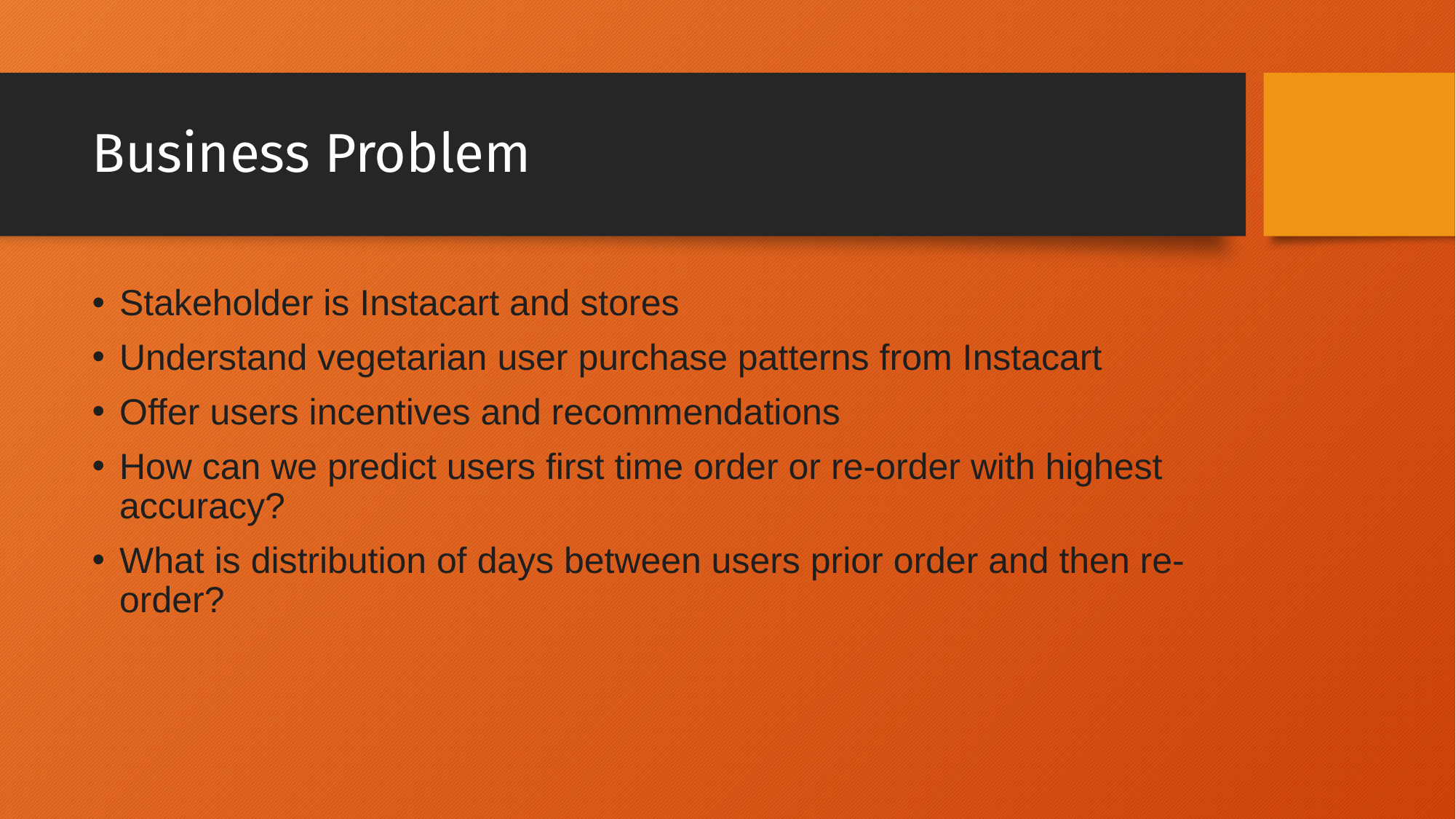

# Business Problem
Stakeholder is Instacart and stores
Understand vegetarian user purchase patterns from Instacart
Offer users incentives and recommendations
How can we predict users first time order or re-order with highest accuracy?
What is distribution of days between users prior order and then re-order?